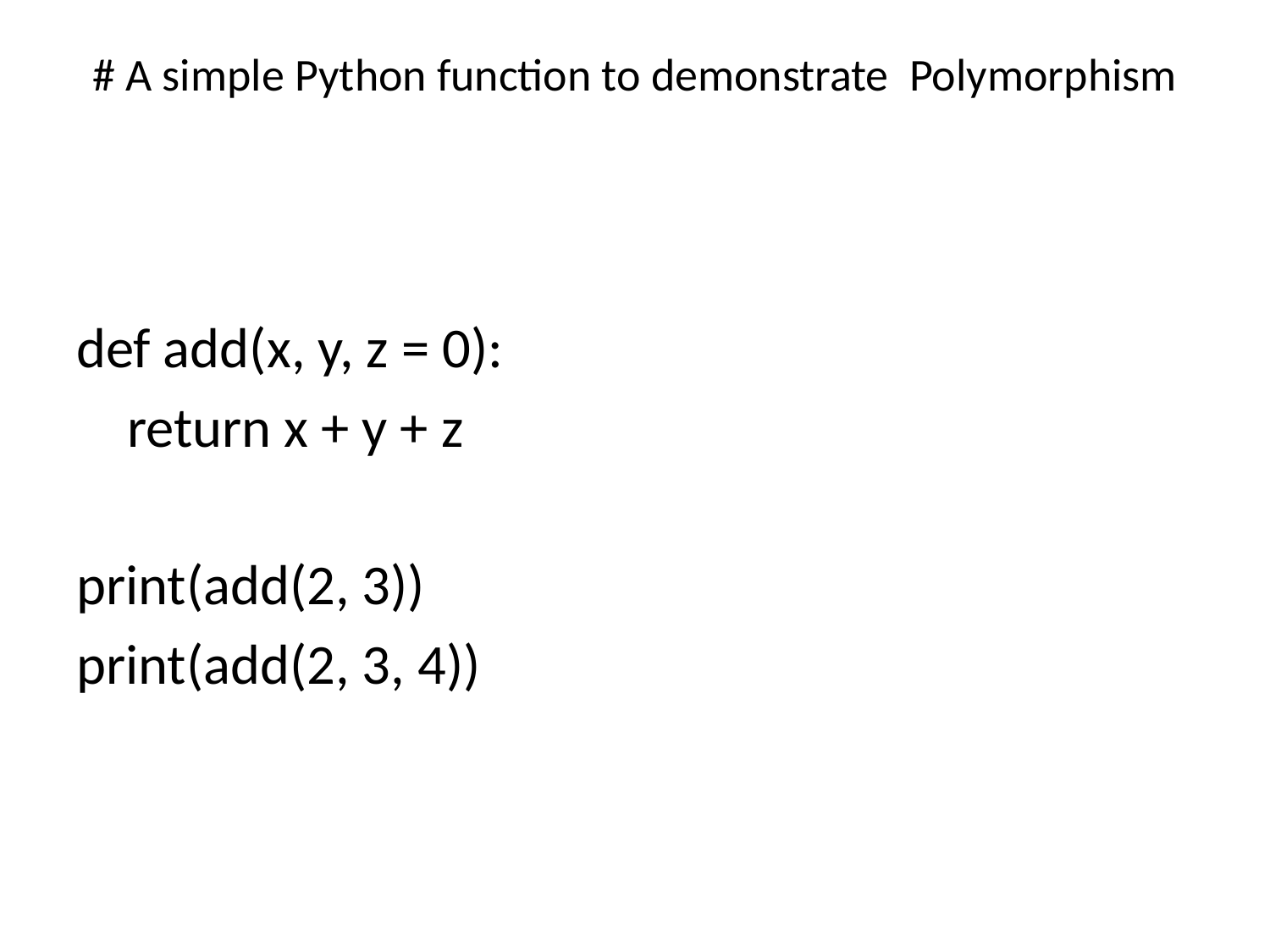

# # A simple Python function to demonstrate  Polymorphism

def add(x, y, z = 0):
    return x + y + z

print(add(2, 3))
print(add(2, 3, 4))